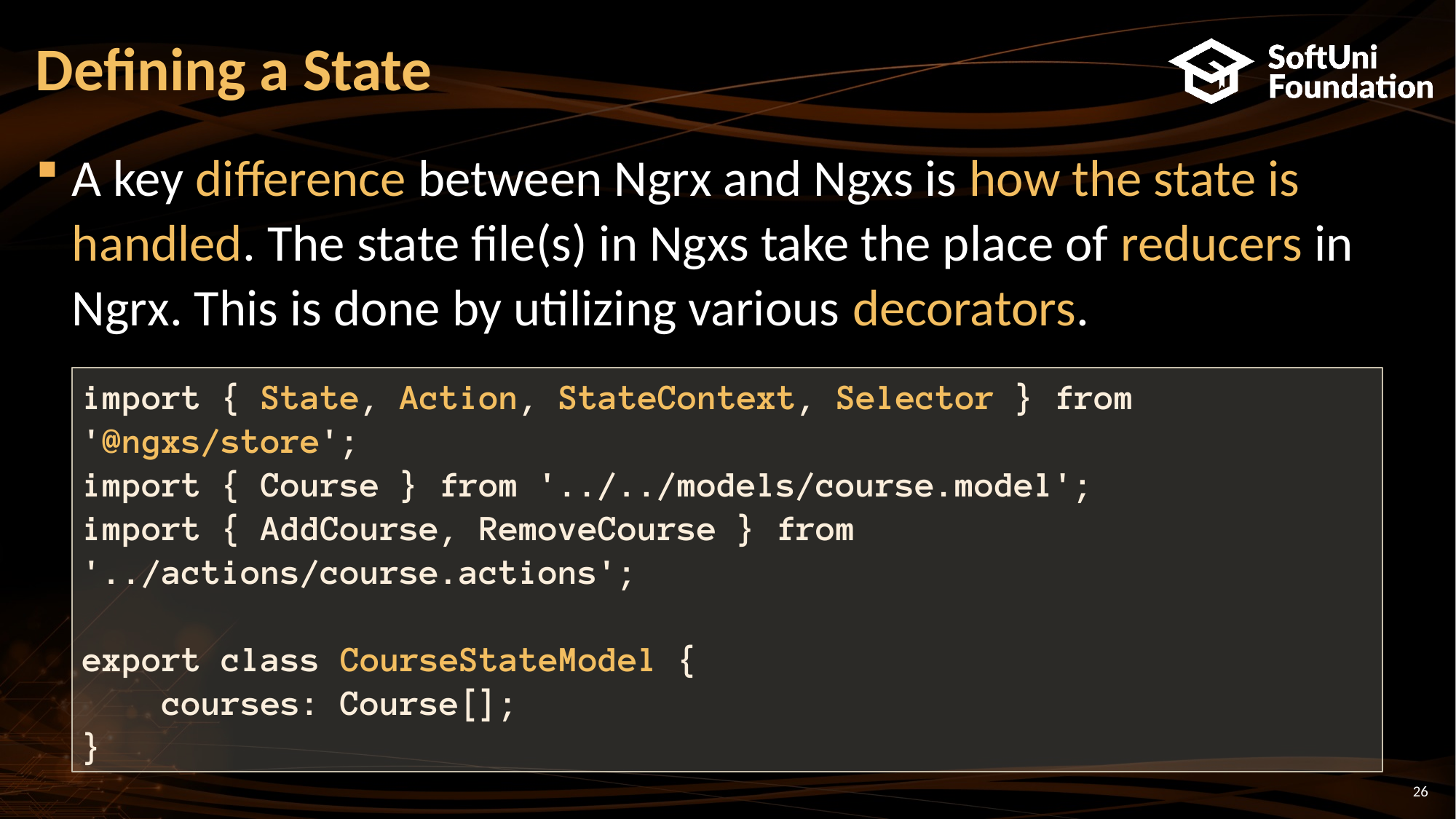

# Defining a State
A key difference between Ngrx and Ngxs is how the state is handled. The state file(s) in Ngxs take the place of reducers in Ngrx. This is done by utilizing various decorators.
import { State, Action, StateContext, Selector } from '@ngxs/store';
import { Course } from '../../models/course.model';
import { AddCourse, RemoveCourse } from '../actions/course.actions';

export class CourseStateModel {
    courses: Course[];
}
26